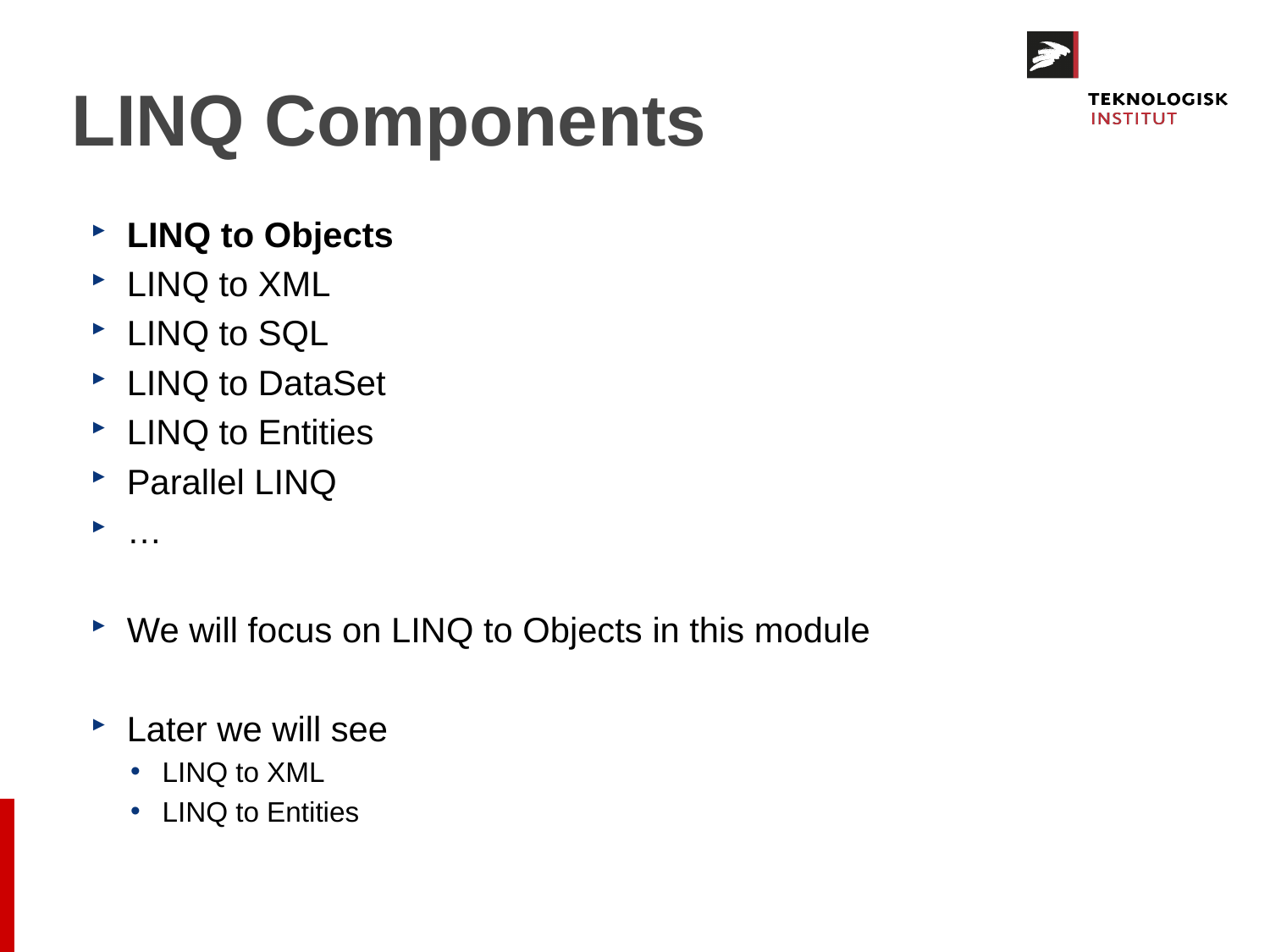

# LINQ Components
LINQ to Objects
LINQ to XML
LINQ to SQL
LINQ to DataSet
LINQ to Entities
Parallel LINQ
…

We will focus on LINQ to Objects in this module

Later we will see
LINQ to XML
LINQ to Entities